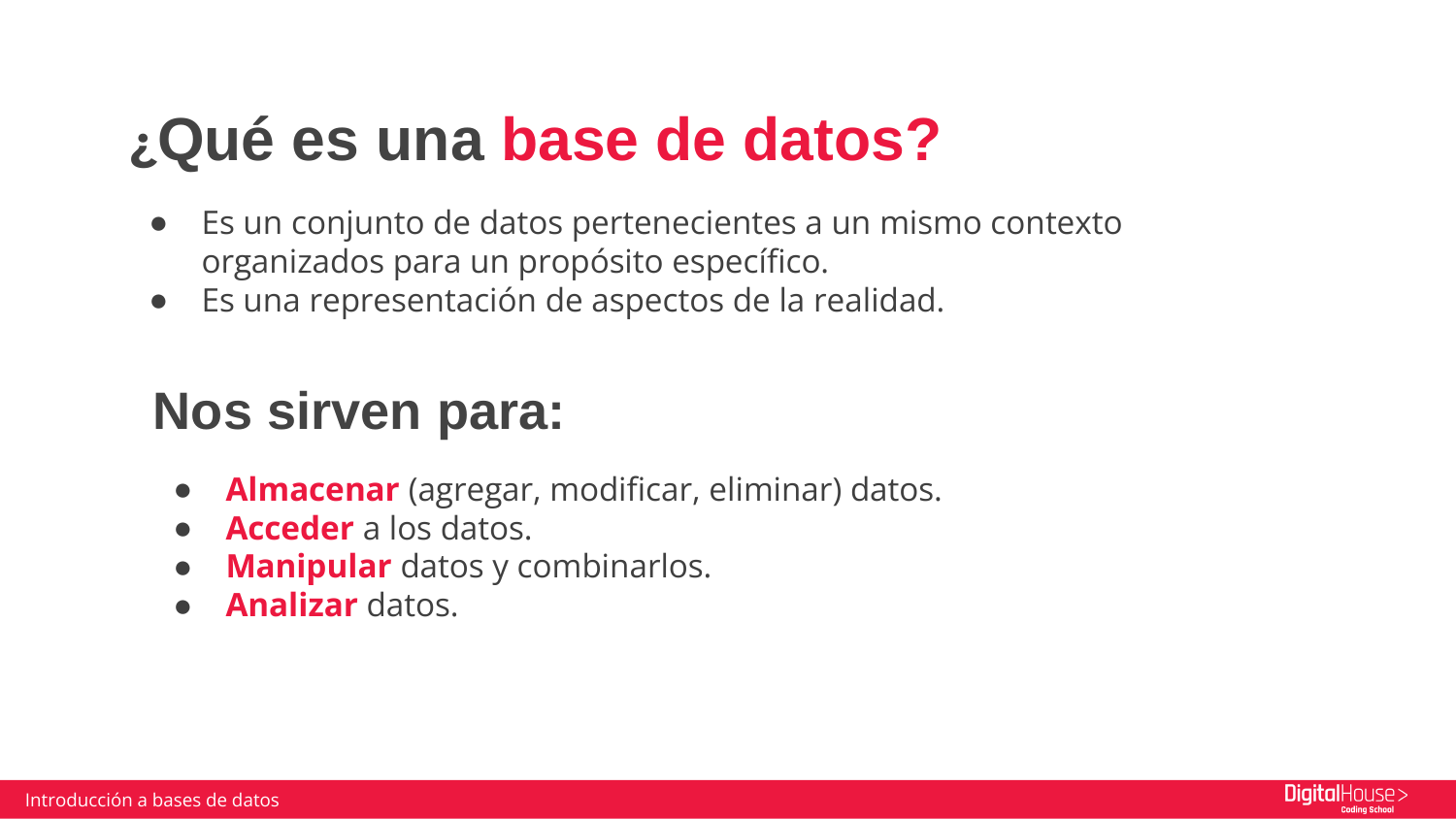

¿Qué es una base de datos?
Es un conjunto de datos pertenecientes a un mismo contexto organizados para un propósito específico.
Es una representación de aspectos de la realidad.

Nos sirven para:
Almacenar (agregar, modificar, eliminar) datos.
Acceder a los datos.
Manipular datos y combinarlos.
Analizar datos.